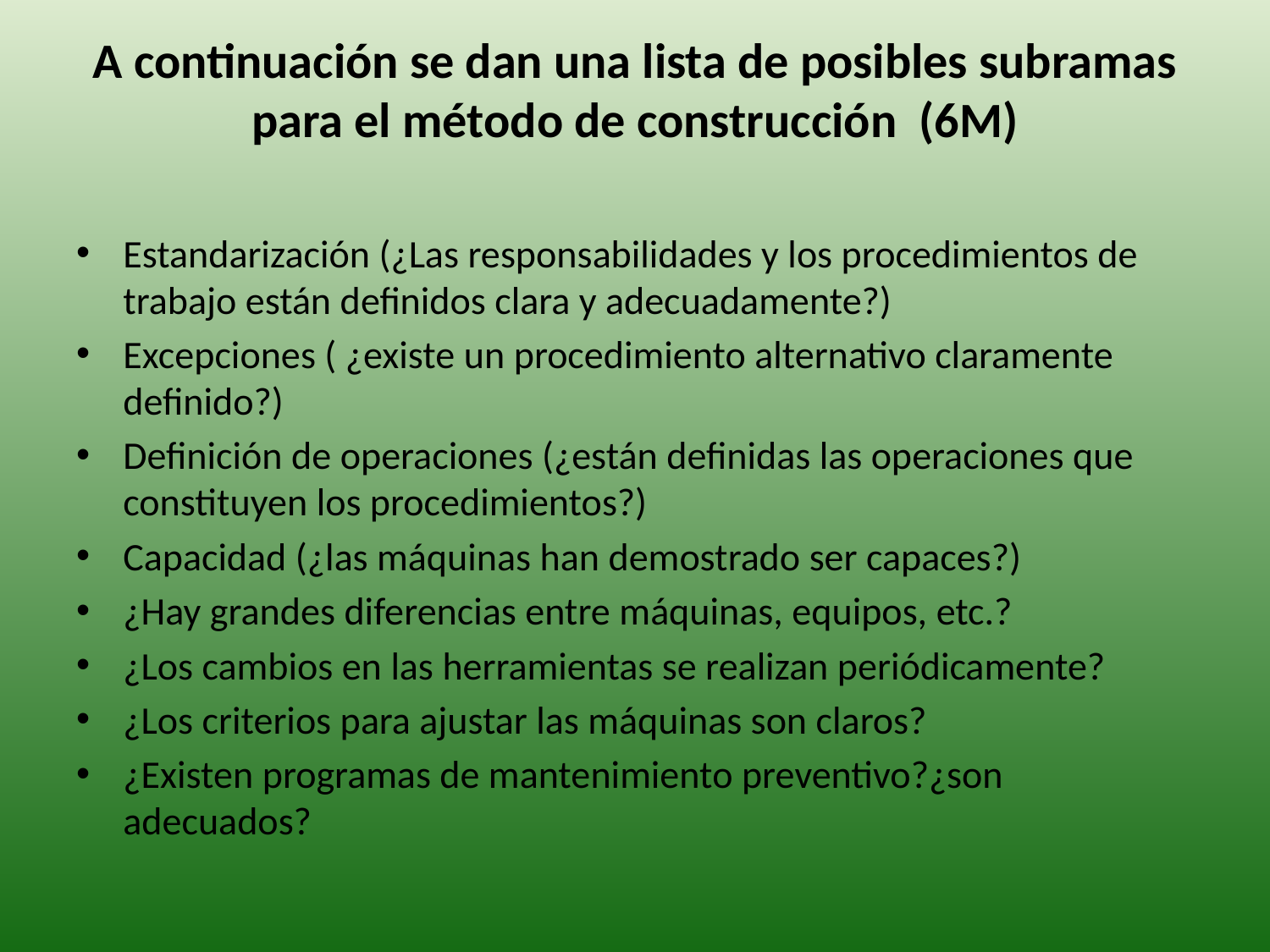

# A continuación se dan una lista de posibles subramas para el método de construcción  (6M)
Estandarización (¿Las responsabilidades y los procedimientos de trabajo están definidos clara y adecuadamente?)
Excepciones ( ¿existe un procedimiento alternativo claramente definido?)
Definición de operaciones (¿están definidas las operaciones que constituyen los procedimientos?)
Capacidad (¿las máquinas han demostrado ser capaces?)
¿Hay grandes diferencias entre máquinas, equipos, etc.?
¿Los cambios en las herramientas se realizan periódicamente?
¿Los criterios para ajustar las máquinas son claros?
¿Existen programas de mantenimiento preventivo?¿son adecuados?